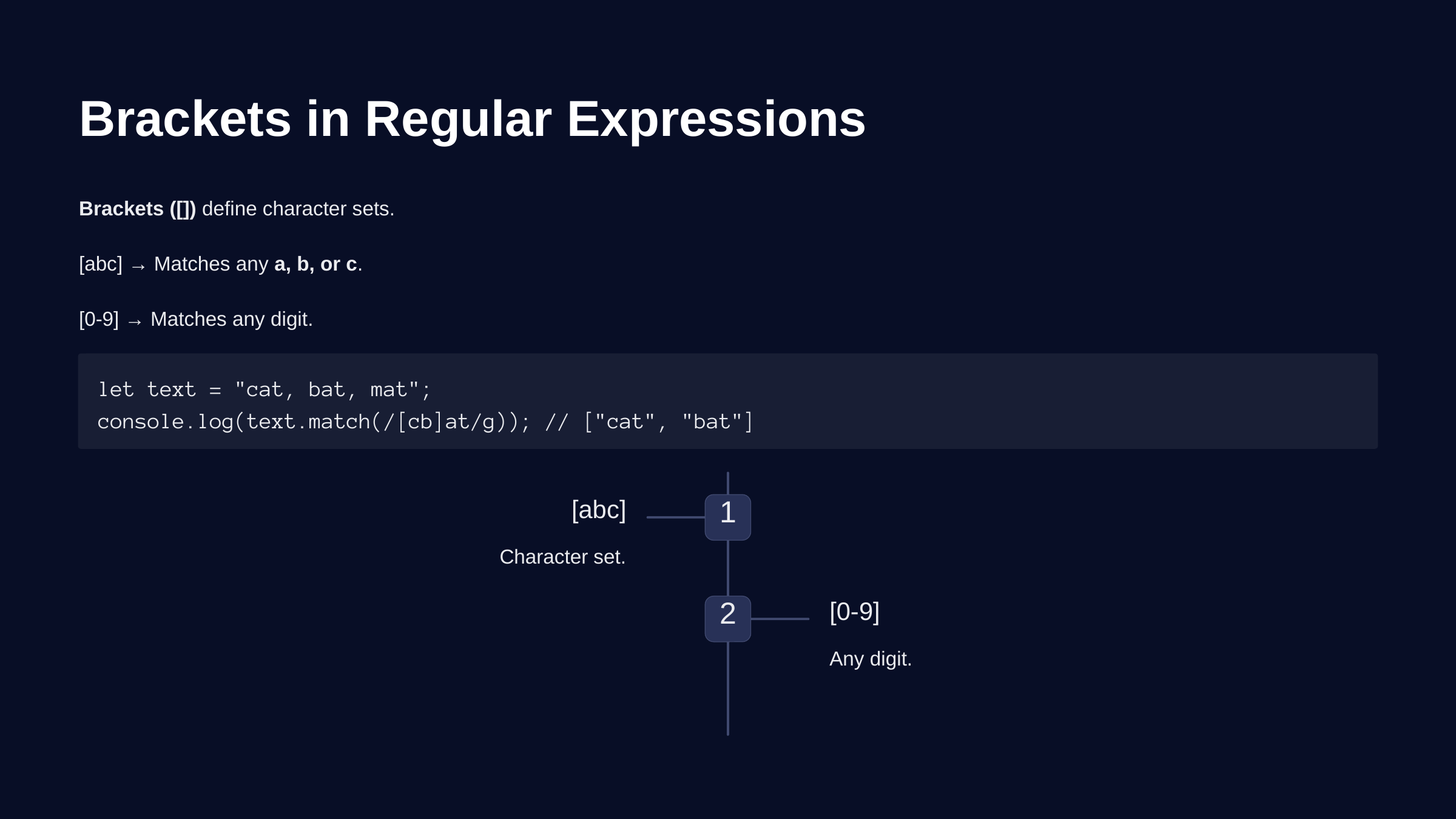

Brackets in Regular Expressions
Brackets ([]) define character sets.
[abc] → Matches any a, b, or c.
[0-9] → Matches any digit.

let text = "cat, bat, mat";
console.log(text.match(/[cb]at/g)); // ["cat", "bat"]

[abc]

1

Character set.
[0-9]

2

Any digit.